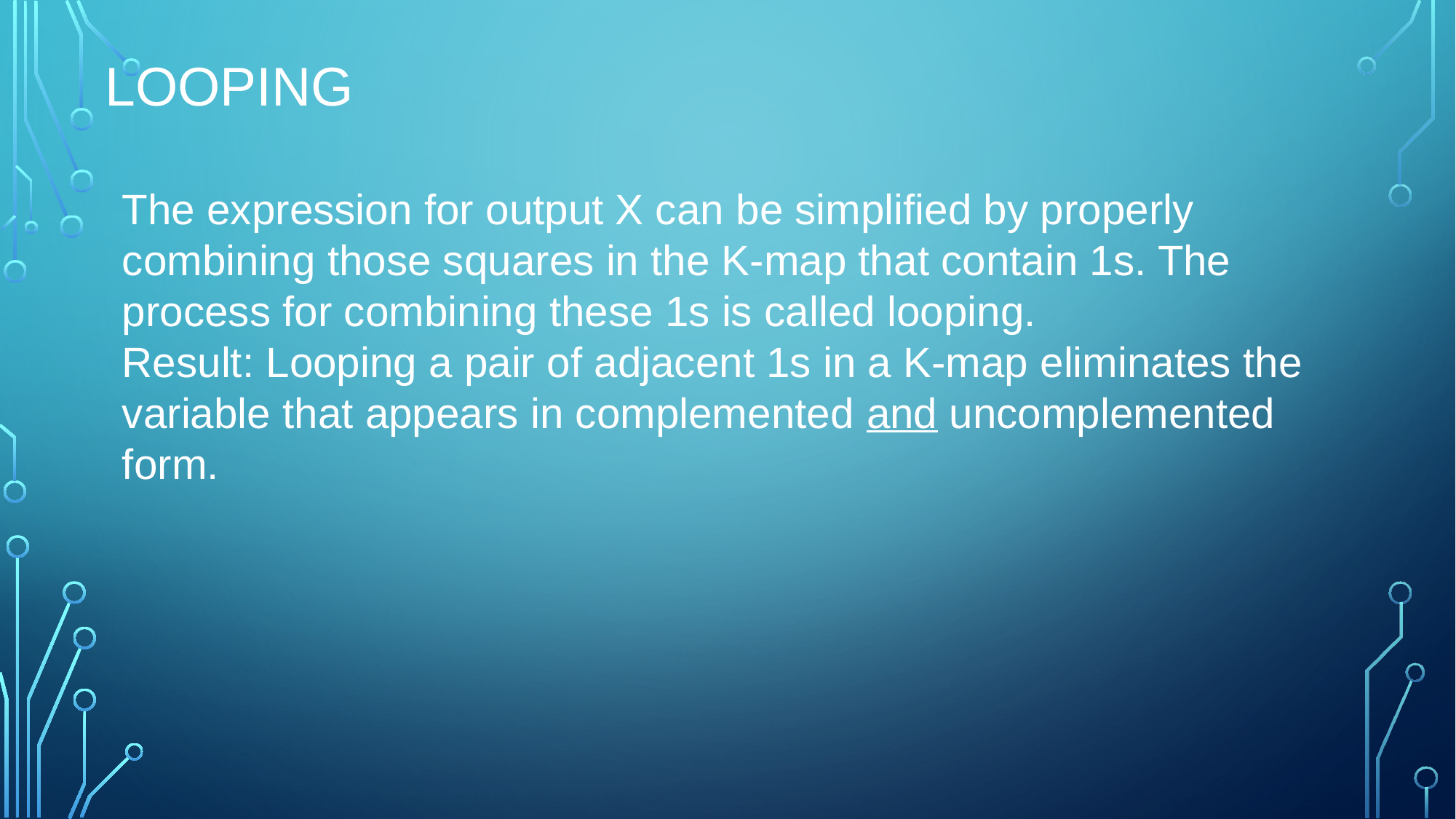

# Looping
The expression for output X can be simplified by properly combining those squares in the K-map that contain 1s. The process for combining these 1s is called looping.
Result: Looping a pair of adjacent 1s in a K-map eliminates the variable that appears in complemented and uncomplemented form.